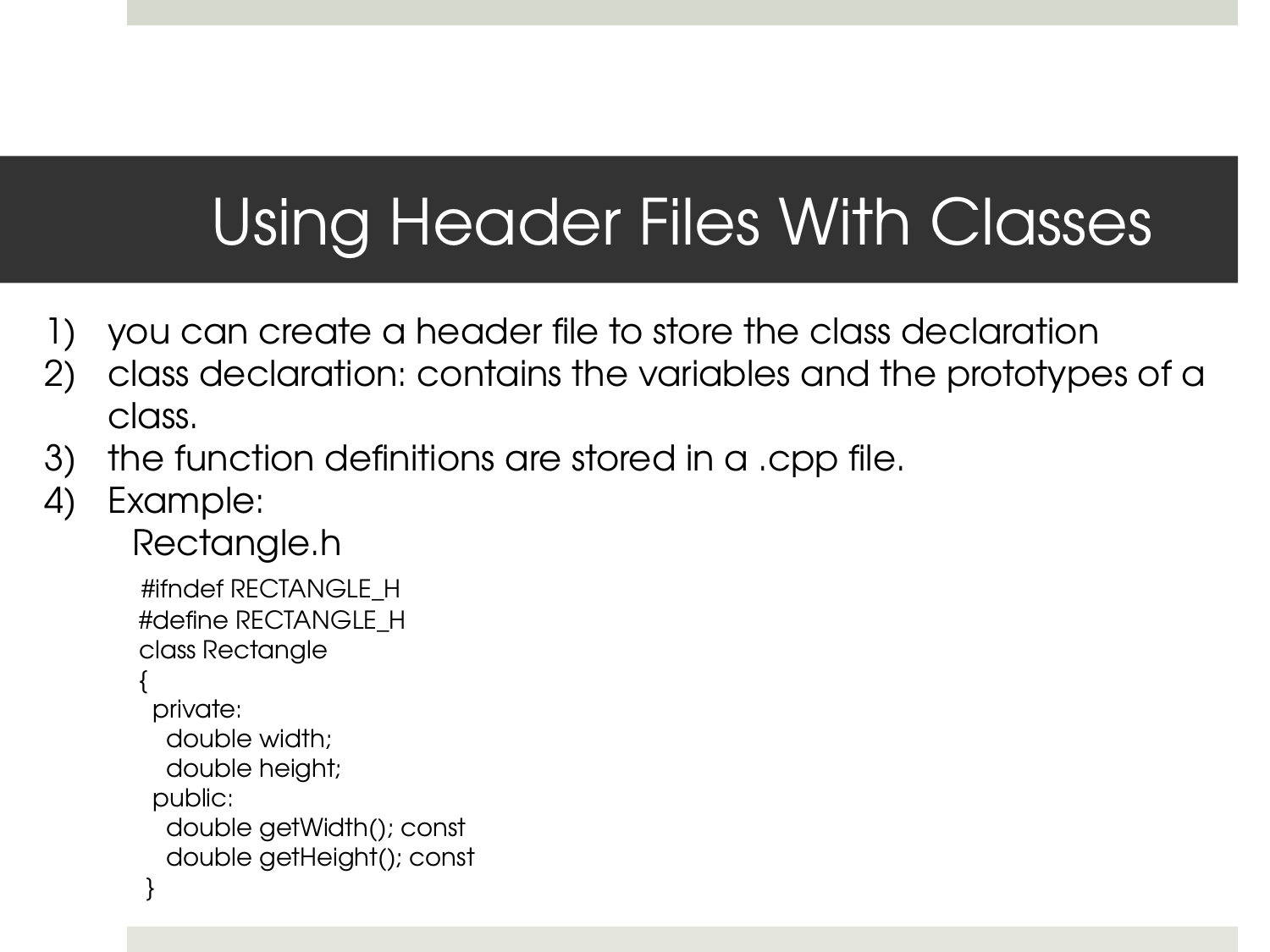

# Using Header Files With Classes
you can create a header file to store the class declaration
class declaration: contains the variables and the prototypes of a class.
the function definitions are stored in a .cpp file.
Example:
         Rectangle.h
          #ifndef RECTANGLE_H
              #define RECTANGLE_H
              class Rectangle
              {
                private:
                  double width;
                  double height;
                public:
                  double getWidth(); const
                  double getHeight(); const
               }